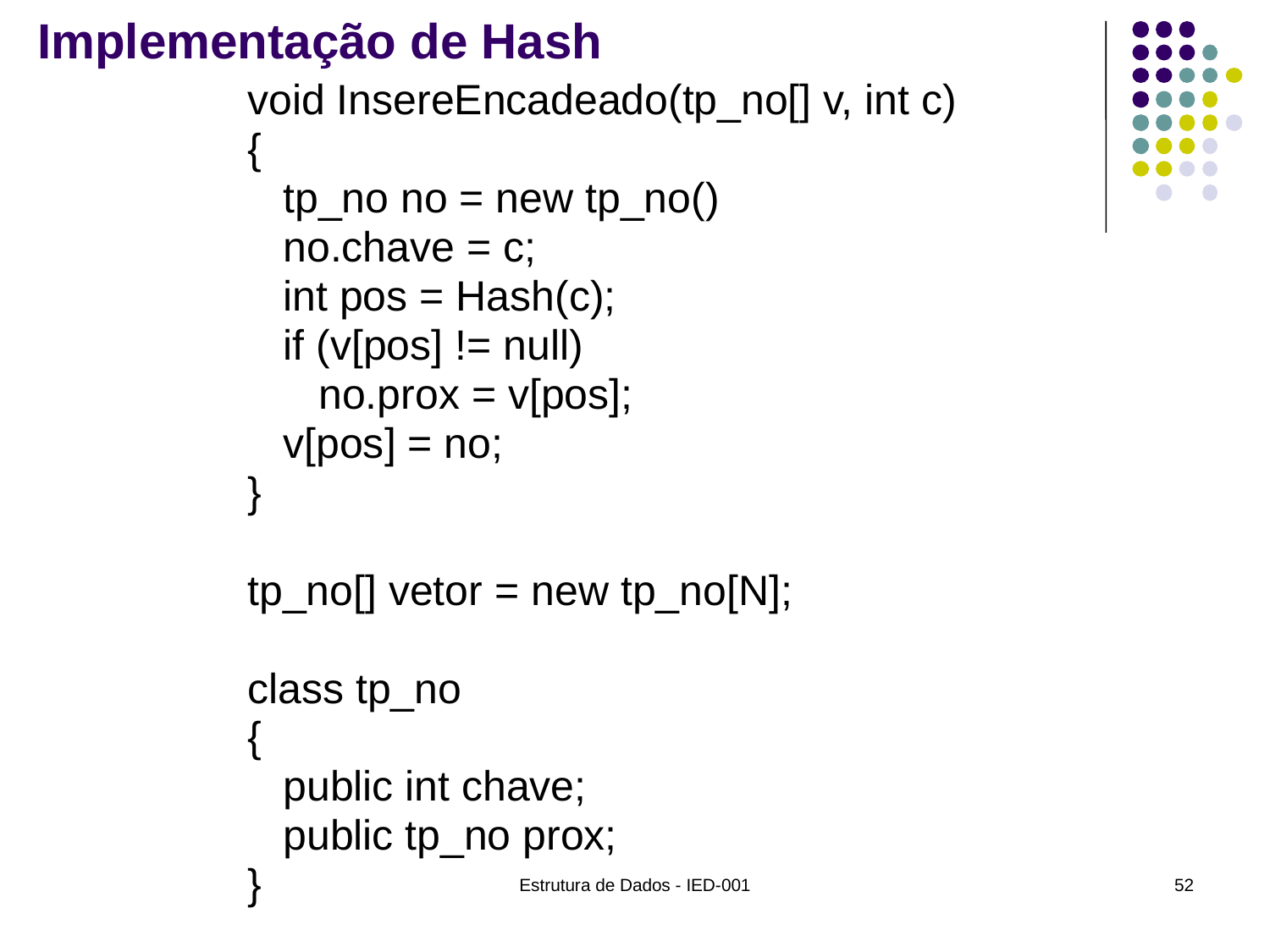

# Implementação de Hash
void InsereEncadeado(tp_no[] v, int c)
{
   tp_no no = new tp_no()
   no.chave = c;
   int pos = Hash(c);
   if (v[pos] != null)
      no.prox = v[pos];
   v[pos] = no;
}

tp_no[] vetor = new tp_no[N];

class tp_no
{
   public int chave;
   public tp_no prox;
}
Estrutura de Dados - IED-001
52